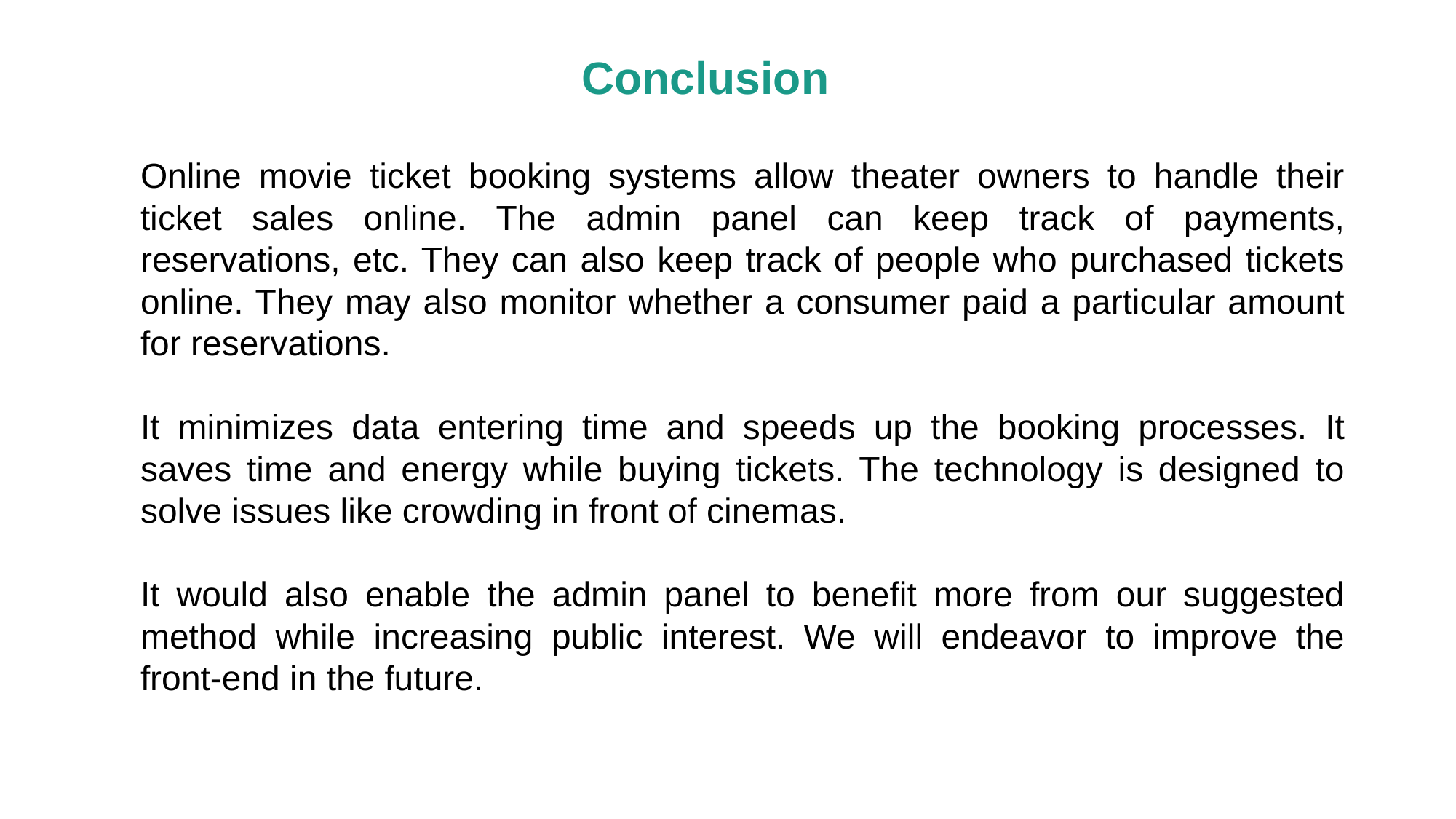

Conclusion
Online movie ticket booking systems allow theater owners to handle their ticket sales online. The admin panel can keep track of payments, reservations, etc. They can also keep track of people who purchased tickets online. They may also monitor whether a consumer paid a particular amount for reservations.

It minimizes data entering time and speeds up the booking processes. It saves time and energy while buying tickets. The technology is designed to solve issues like crowding in front of cinemas.

It would also enable the admin panel to benefit more from our suggested method while increasing public interest. We will endeavor to improve the front-end in the future.